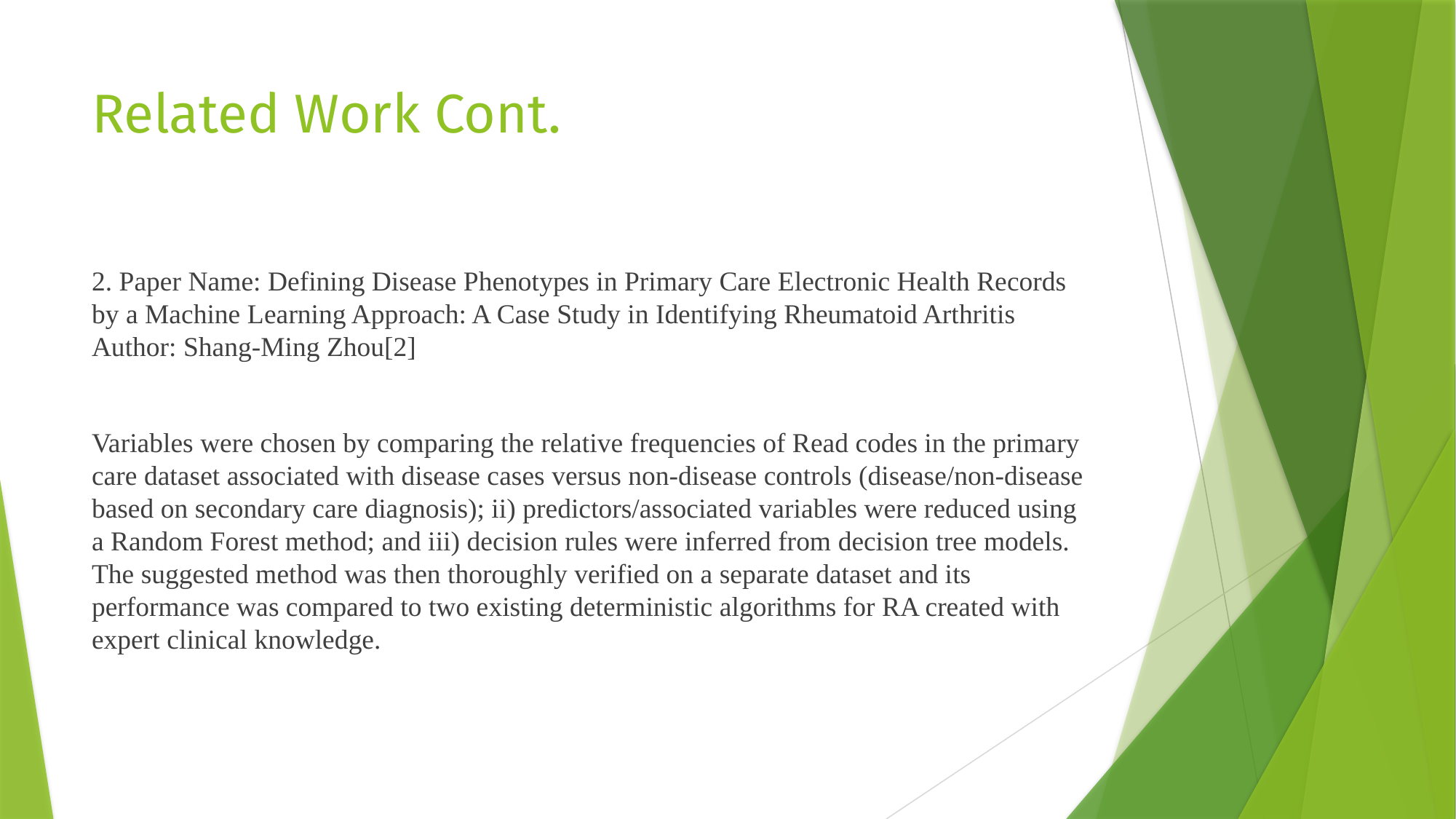

# Related Work Cont.
2. Paper Name: Defining Disease Phenotypes in Primary Care Electronic Health Records by a Machine Learning Approach: A Case Study in Identifying Rheumatoid Arthritis Author: Shang-Ming Zhou[2]

Variables were chosen by comparing the relative frequencies of Read codes in the primary care dataset associated with disease cases versus non-disease controls (disease/non-disease based on secondary care diagnosis); ii) predictors/associated variables were reduced using a Random Forest method; and iii) decision rules were inferred from decision tree models. The suggested method was then thoroughly verified on a separate dataset and its performance was compared to two existing deterministic algorithms for RA created with expert clinical knowledge.